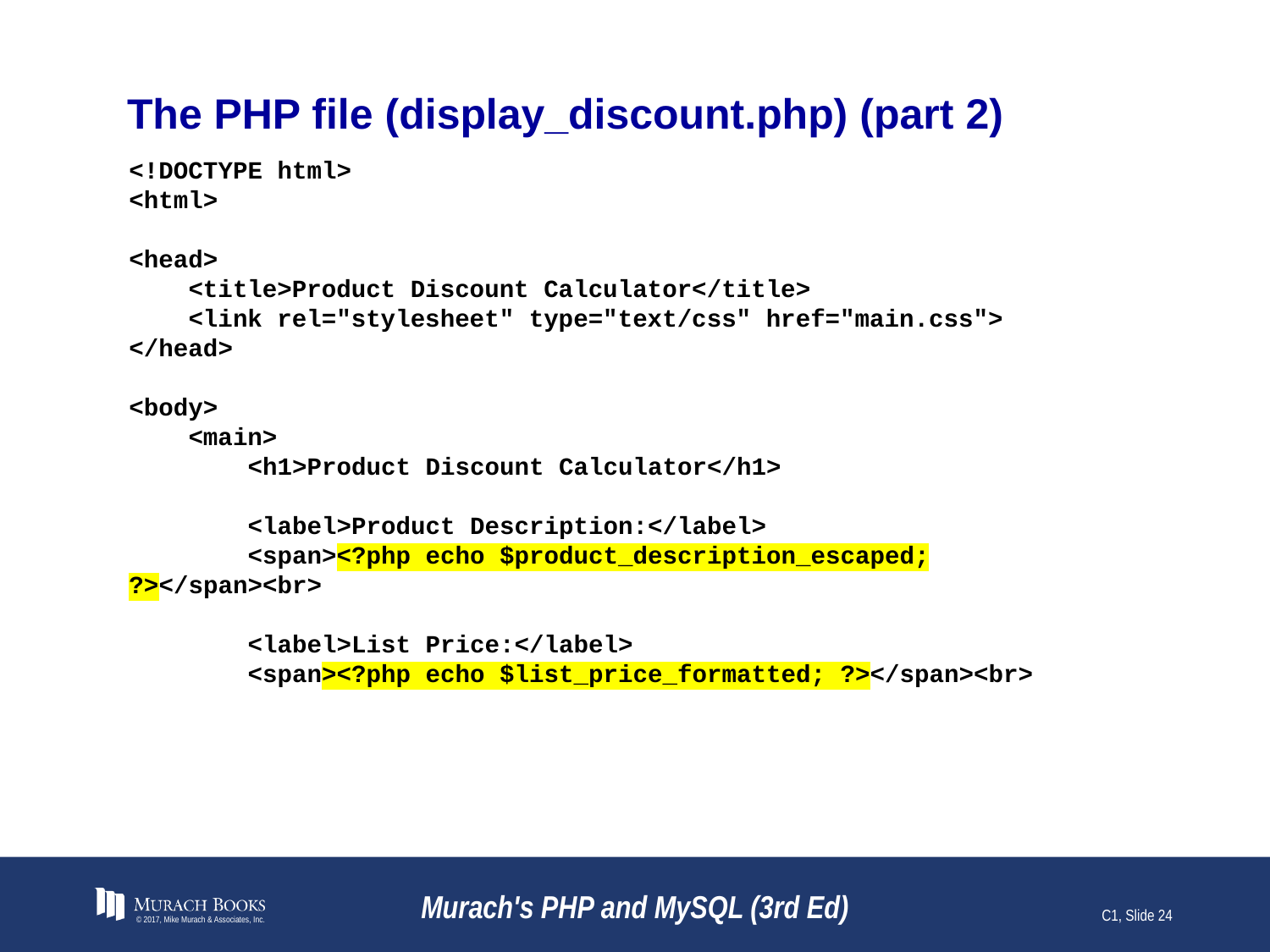

# The PHP file (display_discount.php) (part 2)
<!DOCTYPE html>
<html>

<head>
    <title>Product Discount Calculator</title>
    <link rel="stylesheet" type="text/css" href="main.css">
</head>

<body>
    <main>
        <h1>Product Discount Calculator</h1>

        <label>Product Description:</label>
        <span><?php echo $product_description_escaped; ?></span><br>

        <label>List Price:</label>
        <span><?php echo $list_price_formatted; ?></span><br>

© 2017, Mike Murach & Associates, Inc.
Murach's PHP and MySQL (3rd Ed)

C1, Slide 24